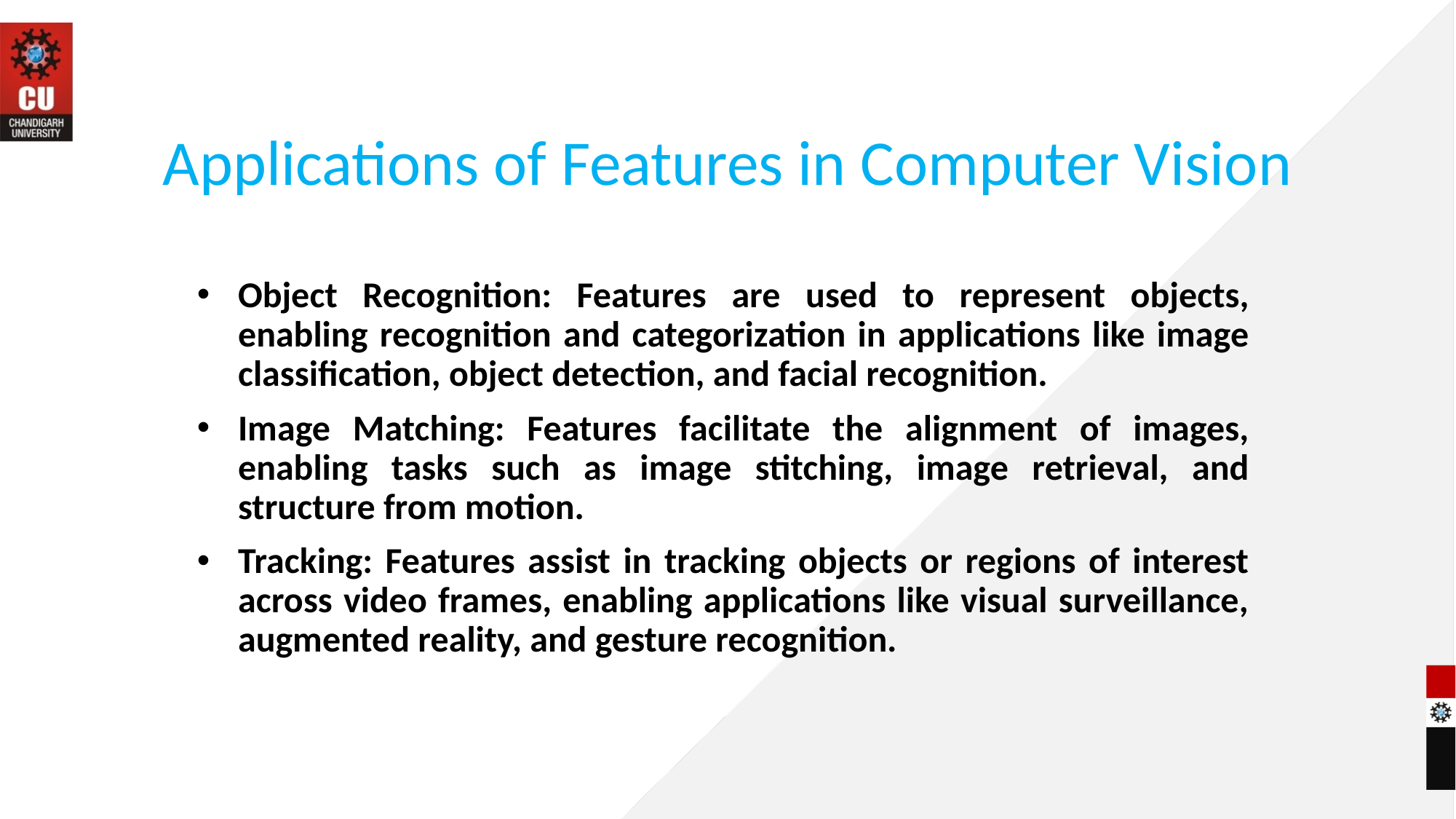

# Applications of Features in Computer Vision
Object Recognition: Features are used to represent objects, enabling recognition and categorization in applications like image classification, object detection, and facial recognition.
Image Matching: Features facilitate the alignment of images, enabling tasks such as image stitching, image retrieval, and structure from motion.
Tracking: Features assist in tracking objects or regions of interest across video frames, enabling applications like visual surveillance, augmented reality, and gesture recognition.